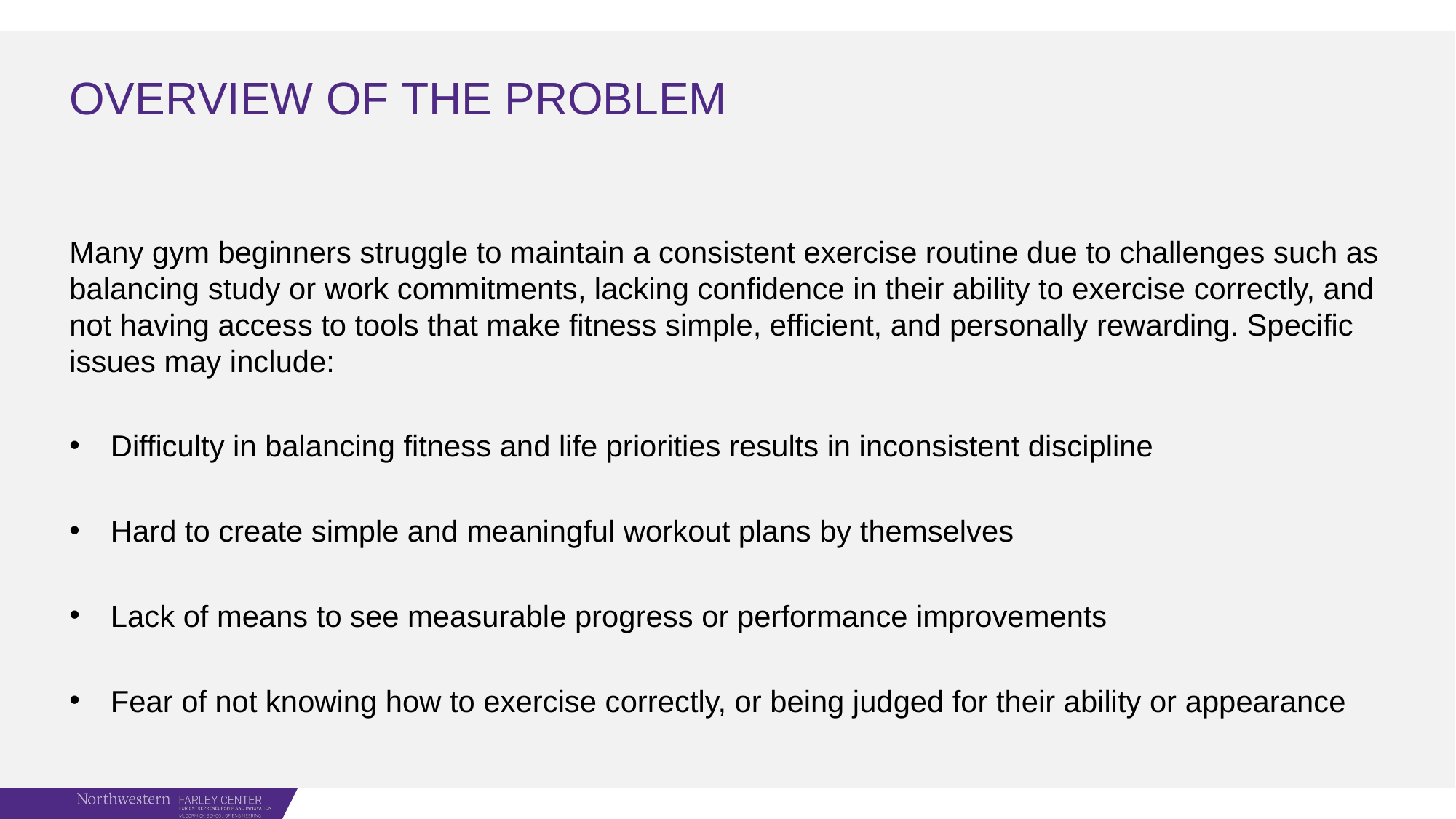

# OVERVIEW OF THE PROBLEM
Many gym beginners struggle to maintain a consistent exercise routine due to challenges such as balancing study or work commitments, lacking confidence in their ability to exercise correctly, and not having access to tools that make fitness simple, efficient, and personally rewarding. Specific issues may include:
Difficulty in balancing fitness and life priorities results in inconsistent discipline
Hard to create simple and meaningful workout plans by themselves
Lack of means to see measurable progress or performance improvements
Fear of not knowing how to exercise correctly, or being judged for their ability or appearance